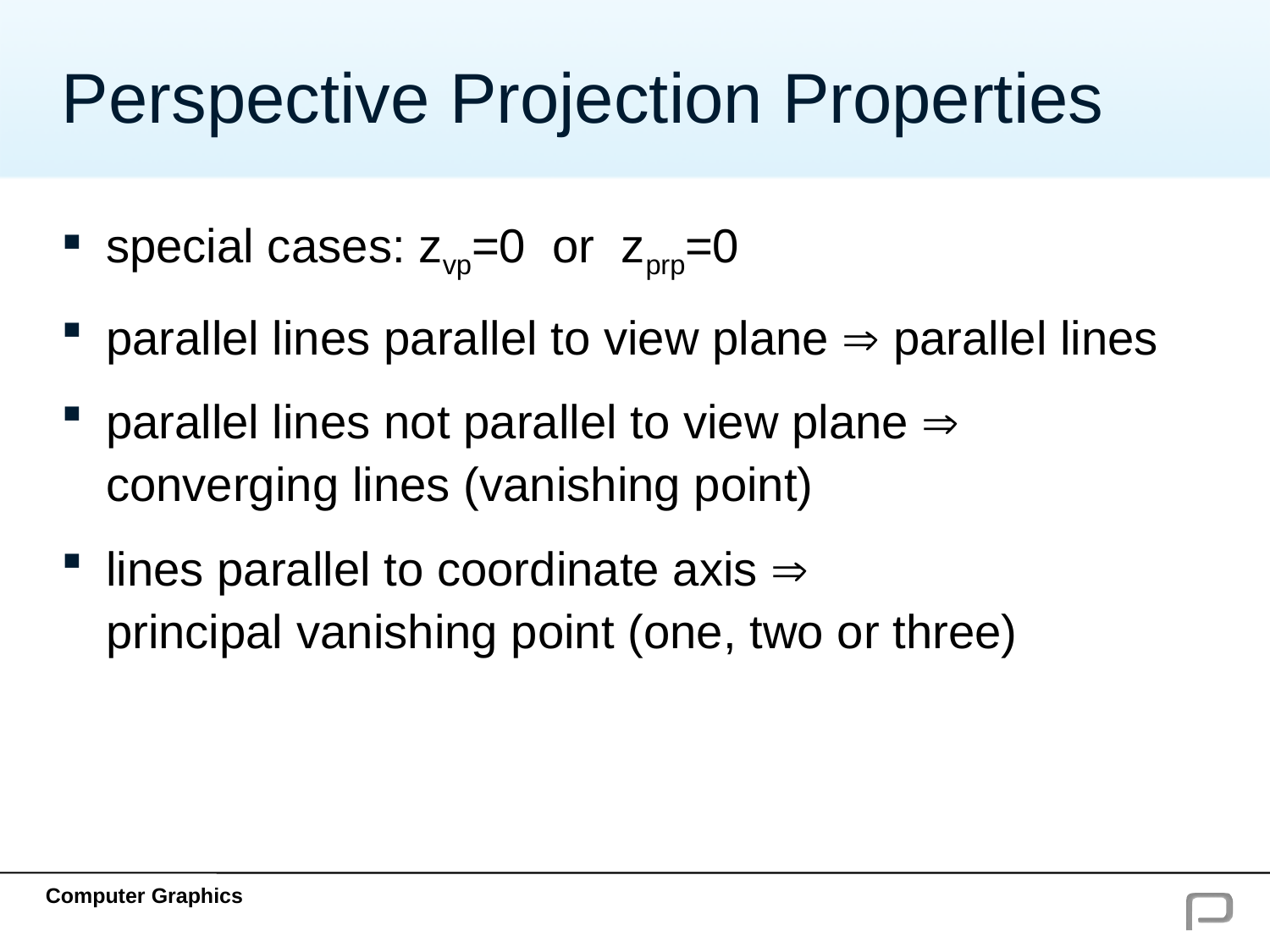

# Perspective Projection Properties
special cases: zvp=0  or  zprp=0
parallel lines parallel to view plane ⇒ parallel lines
parallel lines not parallel to view plane ⇒ converging lines (vanishing point)
lines parallel to coordinate axis ⇒
principal vanishing point (one, two or three)